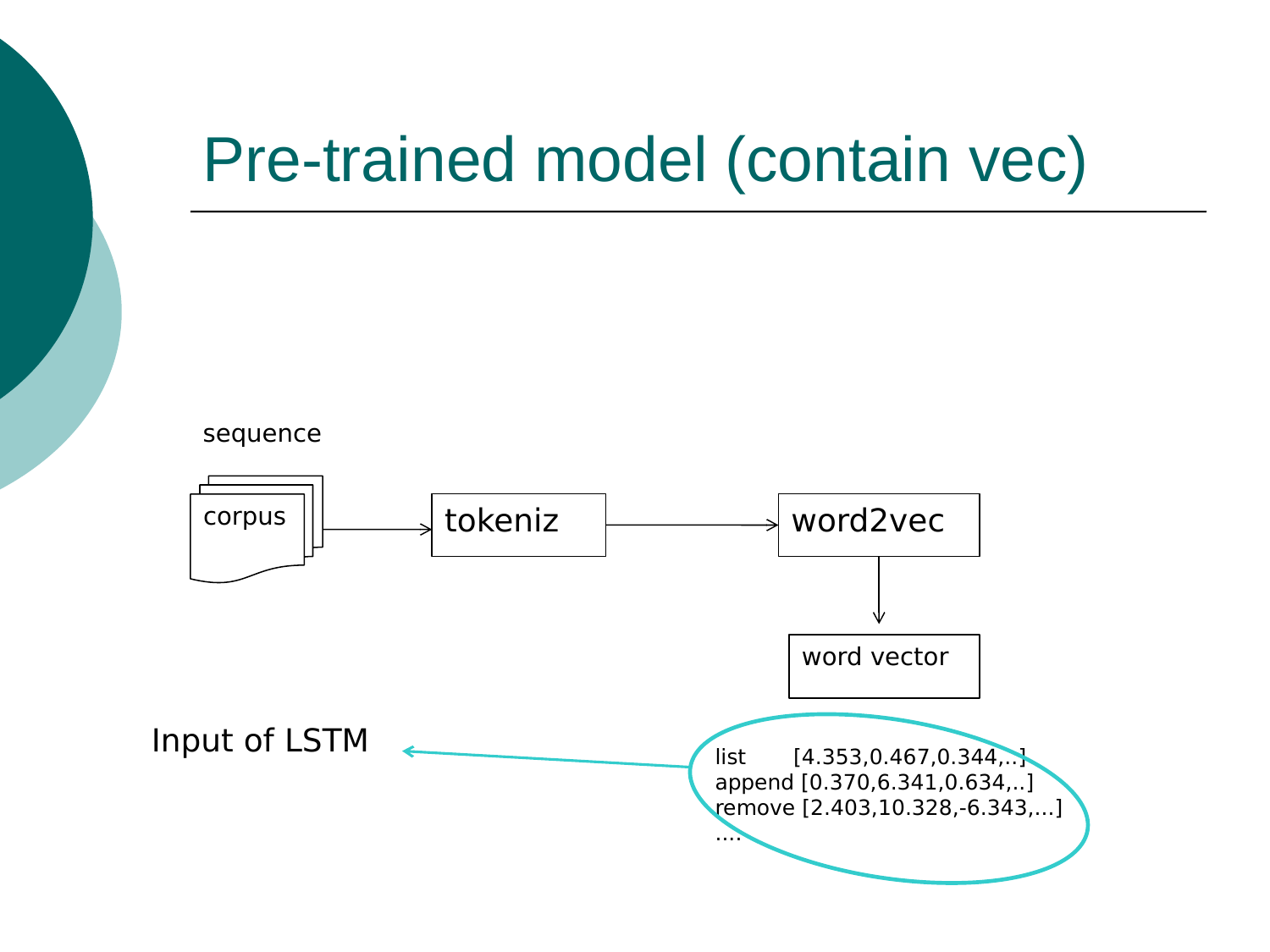

# Pre-trained model (contain vec)
sequence
corpus
tokeniz
word2vec
word vector
Input of LSTM

list       [4.353,0.467,0.344,..]
append [0.370,6.341,0.634,..]
remove [2.403,10.328,-6.343,...]
....
9